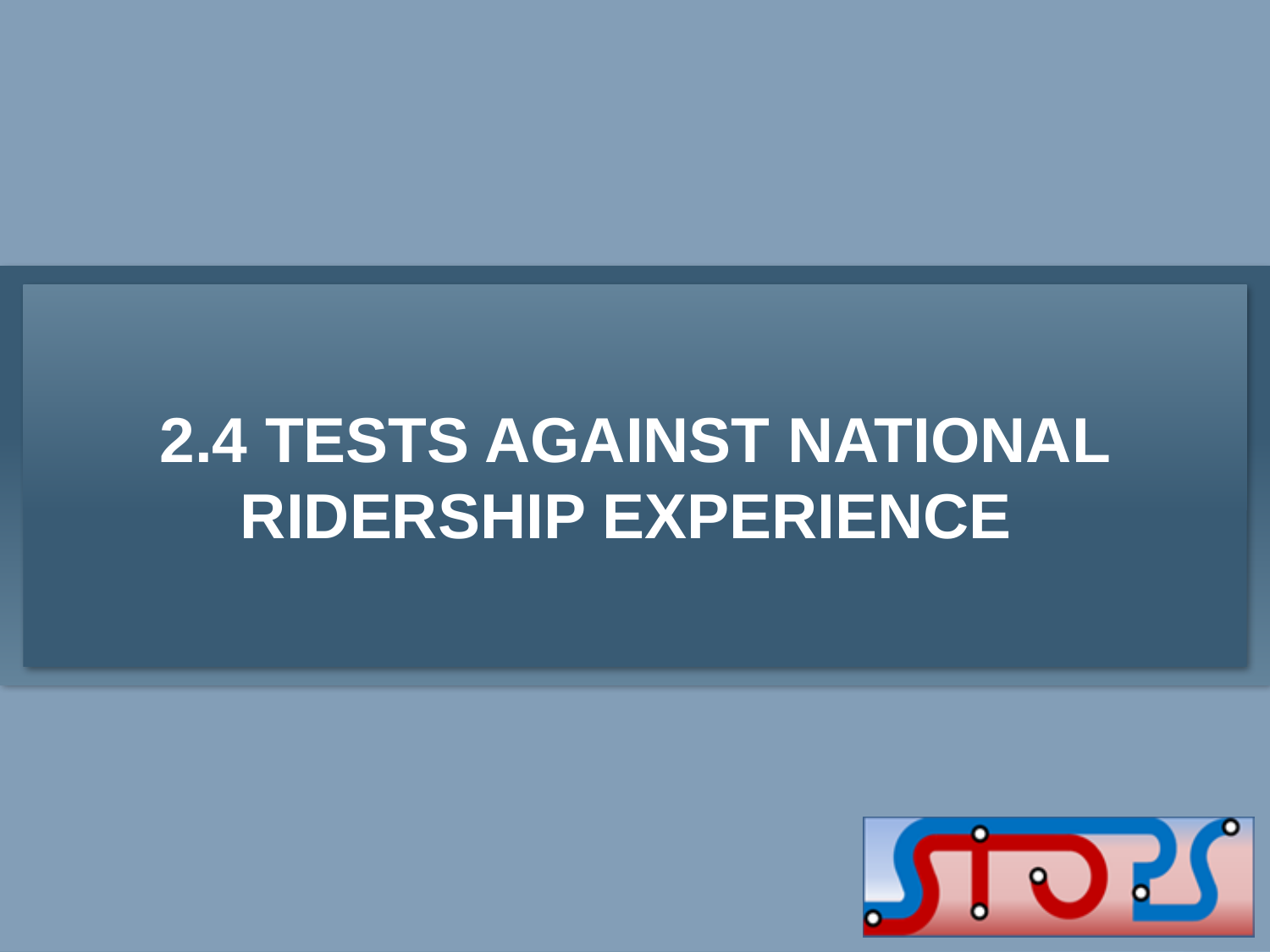

# 2.4 Tests against National ridership experience